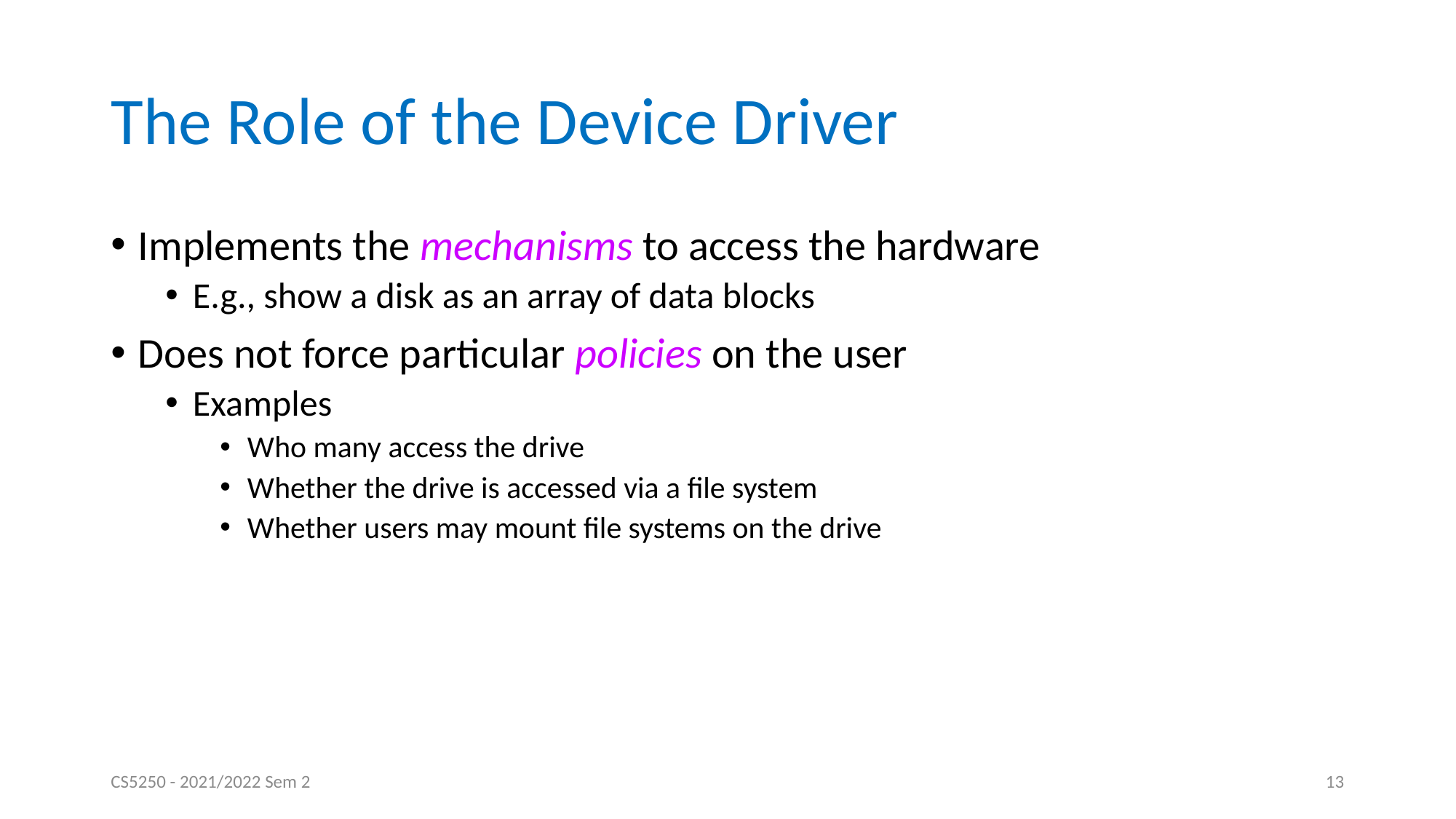

# The Role of the Device Driver
Implements the mechanisms to access the hardware
E.g., show a disk as an array of data blocks
Does not force particular policies on the user
Examples
Who many access the drive
Whether the drive is accessed via a file system
Whether users may mount file systems on the drive
CS5250 - 2021/2022 Sem 2
13